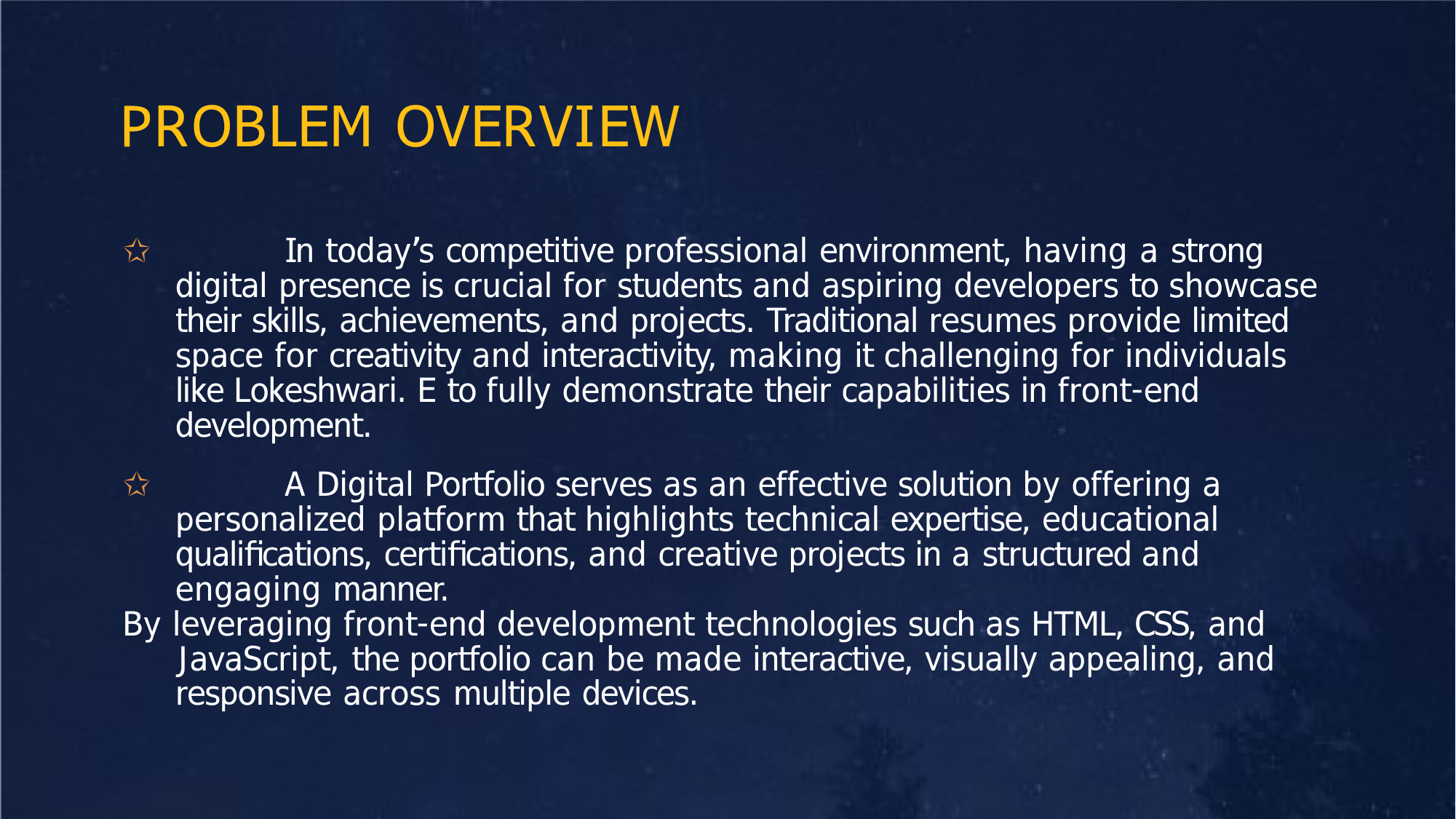

# PROBLEM OVERVIEW
✩		In today’s competitive professional environment, having a strong digital presence is crucial for students and aspiring developers to showcase their skills, achievements, and projects. Traditional resumes provide limited space for creativity and interactivity, making it challenging for individuals like Lokeshwari. E to fully demonstrate their capabilities in front-end development.
✩		A Digital Portfolio serves as an effective solution by offering a personalized platform that highlights technical expertise, educational qualifications, certifications, and creative projects in a structured and engaging manner.
By leveraging front-end development technologies such as HTML, CSS, and JavaScript, the portfolio can be made interactive, visually appealing, and responsive across multiple devices.